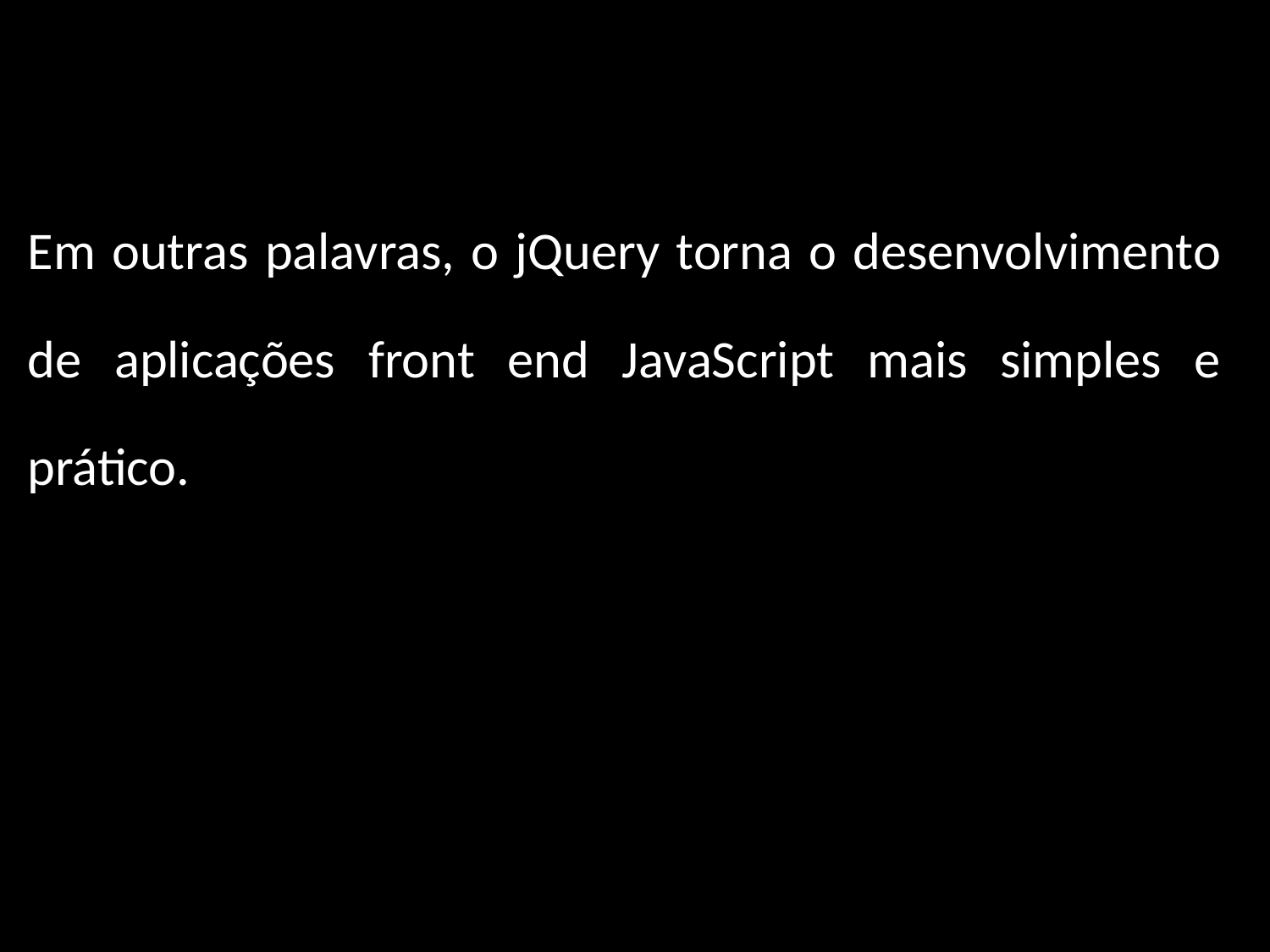

Em outras palavras, o jQuery torna o desenvolvimento de aplicações front end JavaScript mais simples e prático.